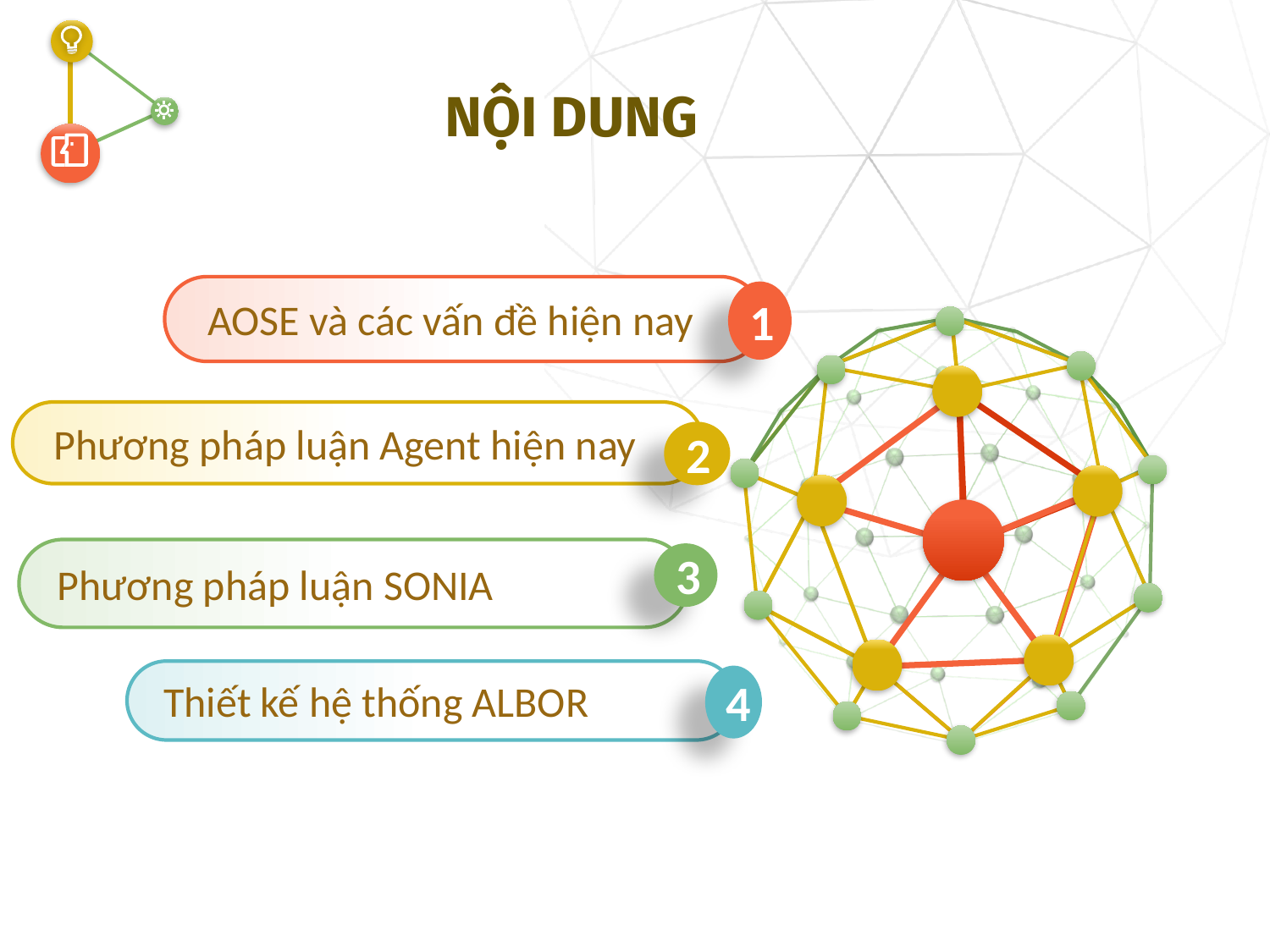

# NỘI DUNG
AOSE và các vấn đề hiện nay
1

Phương pháp luận Agent hiện nay
2
Phương pháp luận SONIA
3
Thiết kế hệ thống ALBOR
4